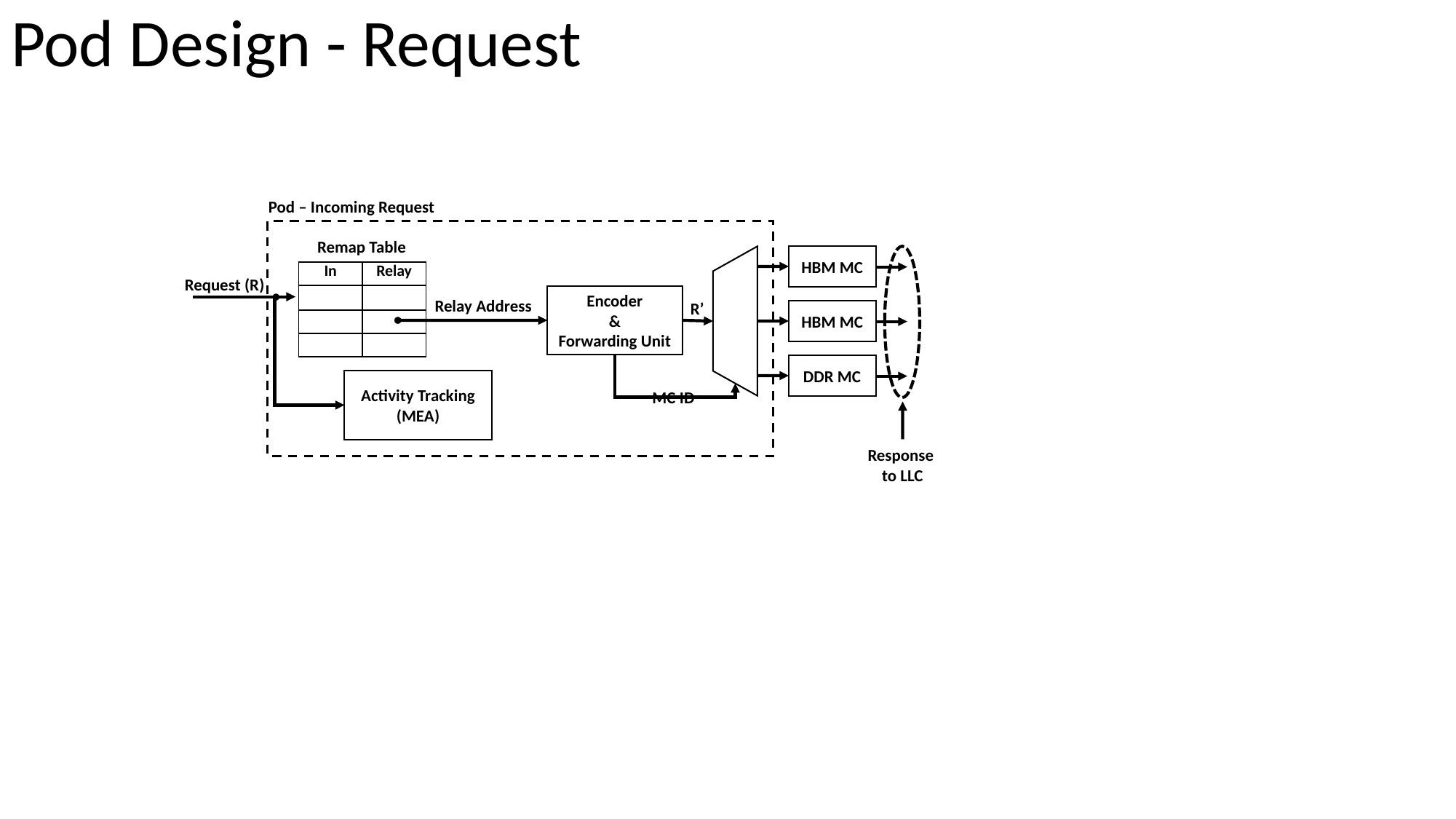

# Pod Design - Request
Pod – Incoming Request

Remap Table
HBM MC

| In | Relay |
| --- | --- |
|  |  |
|  |  |
|  |  |
Request (R)
Encoder
&
Forwarding Unit
Relay Address
R’

HBM MC

DDR MC
Activity Tracking
(MEA)
MC ID
Response
to LLC